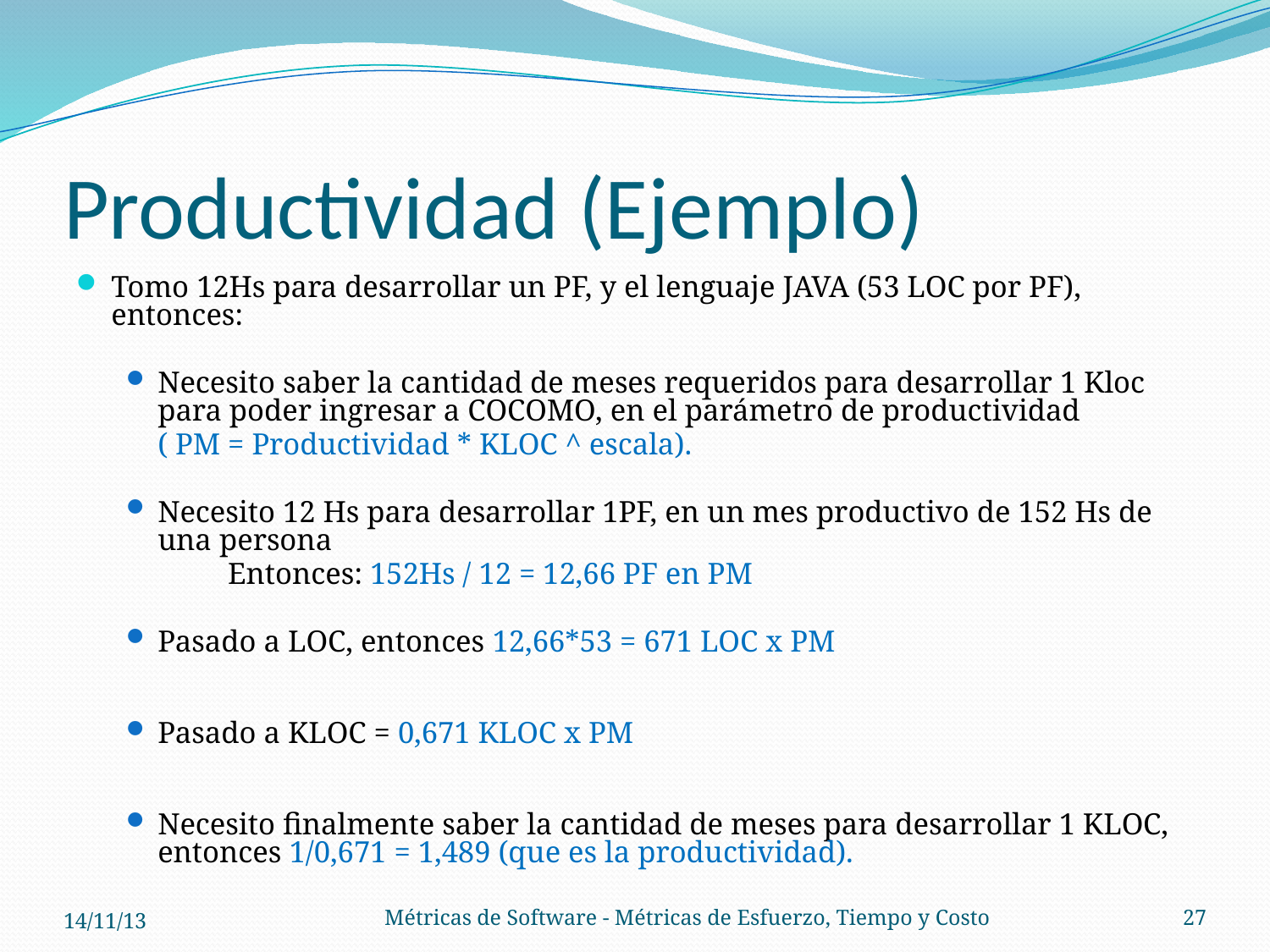

# Productividad (Ejemplo)
Tomo 12Hs para desarrollar un PF, y el lenguaje JAVA (53 LOC por PF), entonces:

Necesito saber la cantidad de meses requeridos para desarrollar 1 Kloc para poder ingresar a COCOMO, en el parámetro de productividad
		( PM = Productividad * KLOC ^ escala).

Necesito 12 Hs para desarrollar 1PF, en un mes productivo de 152 Hs de una persona
		 	Entonces: 152Hs / 12 = 12,66 PF en PM

Pasado a LOC, entonces 12,66*53 = 671 LOC x PM

Pasado a KLOC = 0,671 KLOC x PM

Necesito finalmente saber la cantidad de meses para desarrollar 1 KLOC, entonces 1/0,671 = 1,489 (que es la productividad).
14/11/13
Métricas de Software - Métricas de Esfuerzo, Tiempo y Costo
27